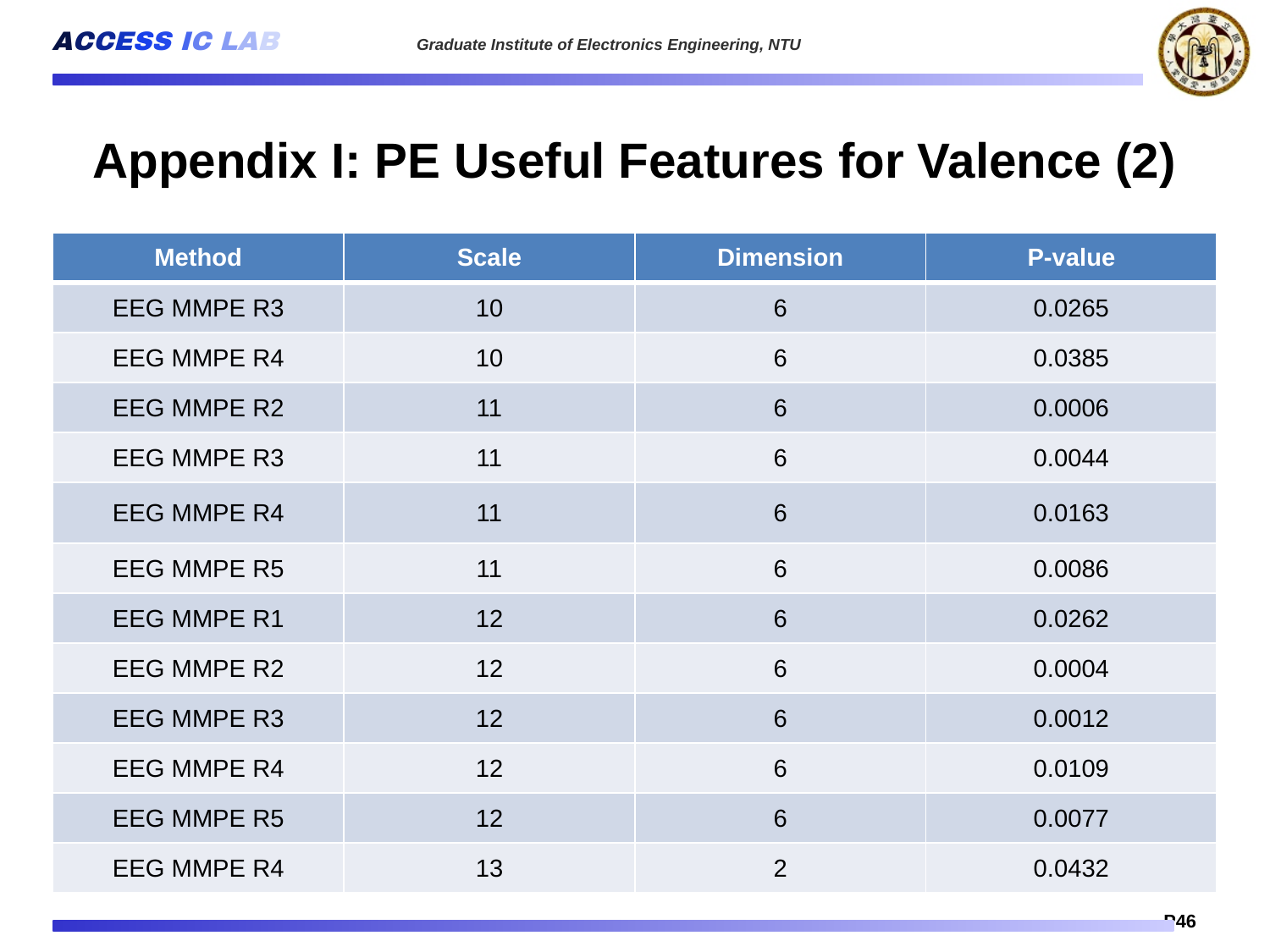

# Appendix I: PE Useful Features for Valence (2)
| Method | Scale | Dimension | P-value |
| --- | --- | --- | --- |
| EEG MMPE R3 | 10 | 6 | 0.0265 |
| EEG MMPE R4 | 10 | 6 | 0.0385 |
| EEG MMPE R2 | 11 | 6 | 0.0006 |
| EEG MMPE R3 | 11 | 6 | 0.0044 |
| EEG MMPE R4 | 11 | 6 | 0.0163 |
| EEG MMPE R5 | 11 | 6 | 0.0086 |
| EEG MMPE R1 | 12 | 6 | 0.0262 |
| EEG MMPE R2 | 12 | 6 | 0.0004 |
| EEG MMPE R3 | 12 | 6 | 0.0012 |
| EEG MMPE R4 | 12 | 6 | 0.0109 |
| EEG MMPE R5 | 12 | 6 | 0.0077 |
| EEG MMPE R4 | 13 | 2 | 0.0432 |